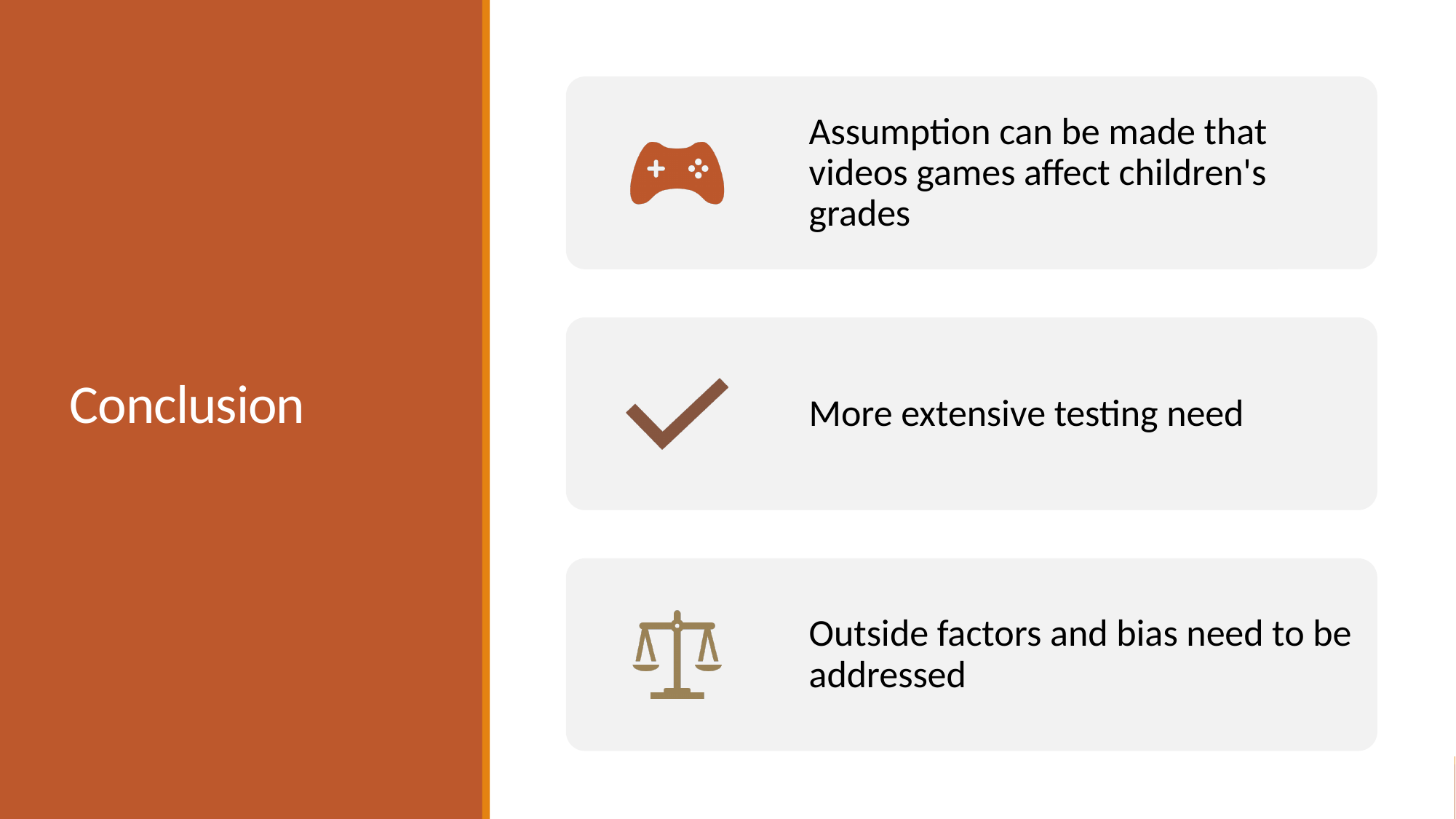

# Conclusion
Assumption can be made that videos games affect children's grades
More extensive testing need
Outside factors and bias need to be addressed